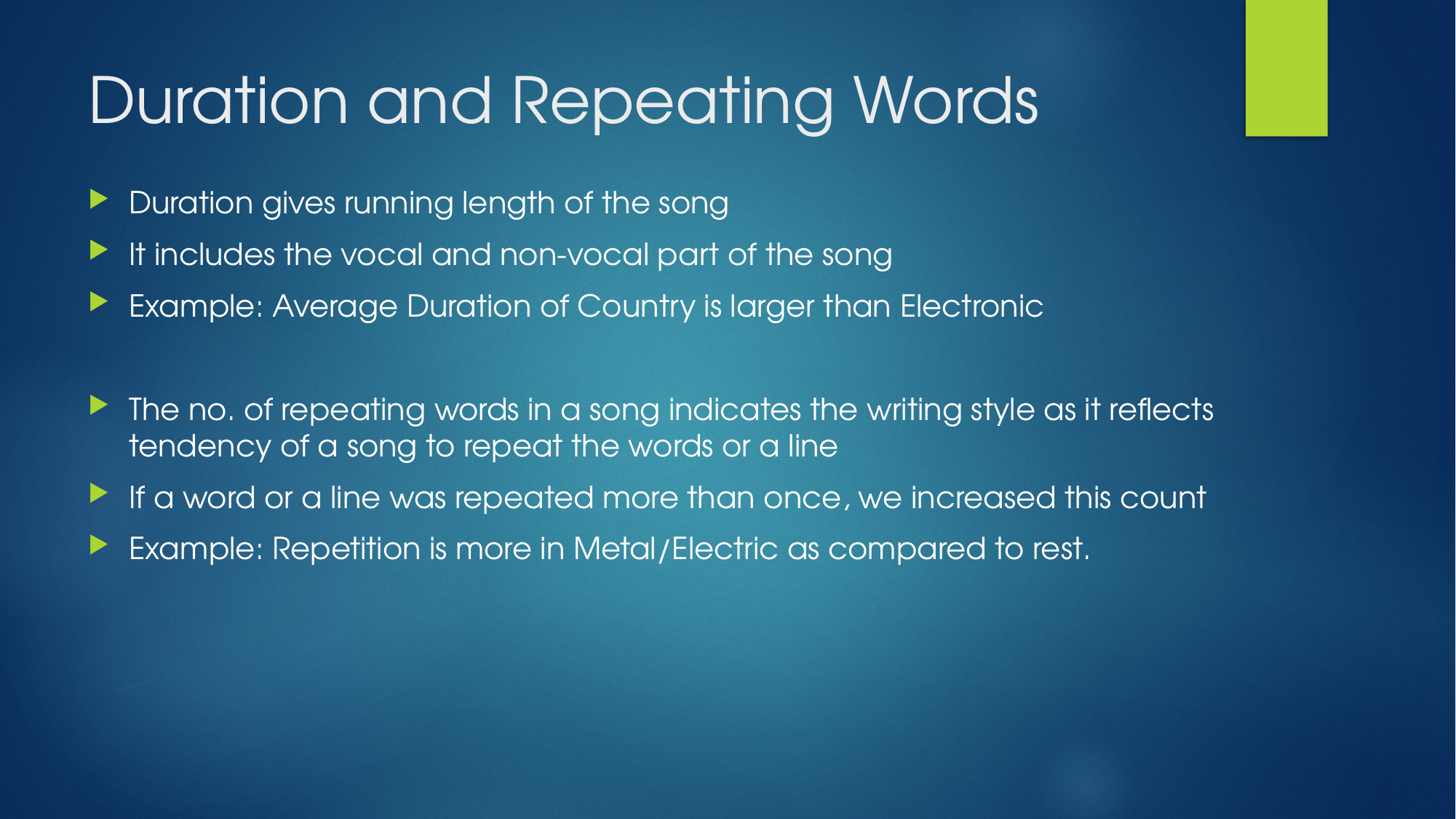

# Duration and Repeating Words
Duration gives running length of the song
It includes the vocal and non-vocal part of the song
Example: Average Duration of Country is larger than Electronic

The no. of repeating words in a song indicates the writing style as it reflects tendency of a song to repeat the words or a line
If a word or a line was repeated more than once, we increased this count
Example: Repetition is more in Metal/Electric as compared to rest.